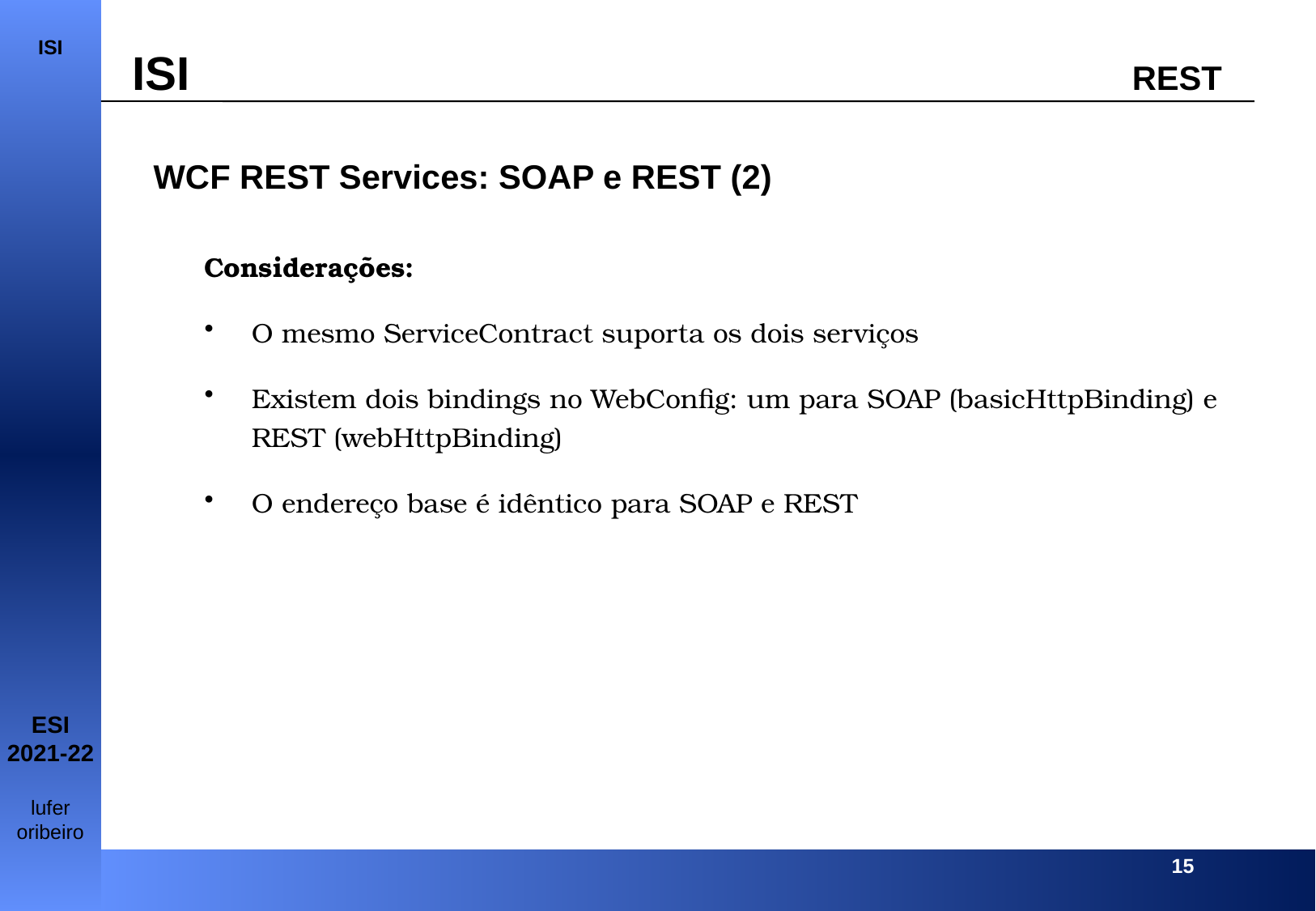

WCF REST Services: SOAP e REST (2)
Considerações:
O mesmo ServiceContract suporta os dois serviços
Existem dois bindings no WebConfig: um para SOAP (basicHttpBinding) e REST (webHttpBinding)
O endereço base é idêntico para SOAP e REST